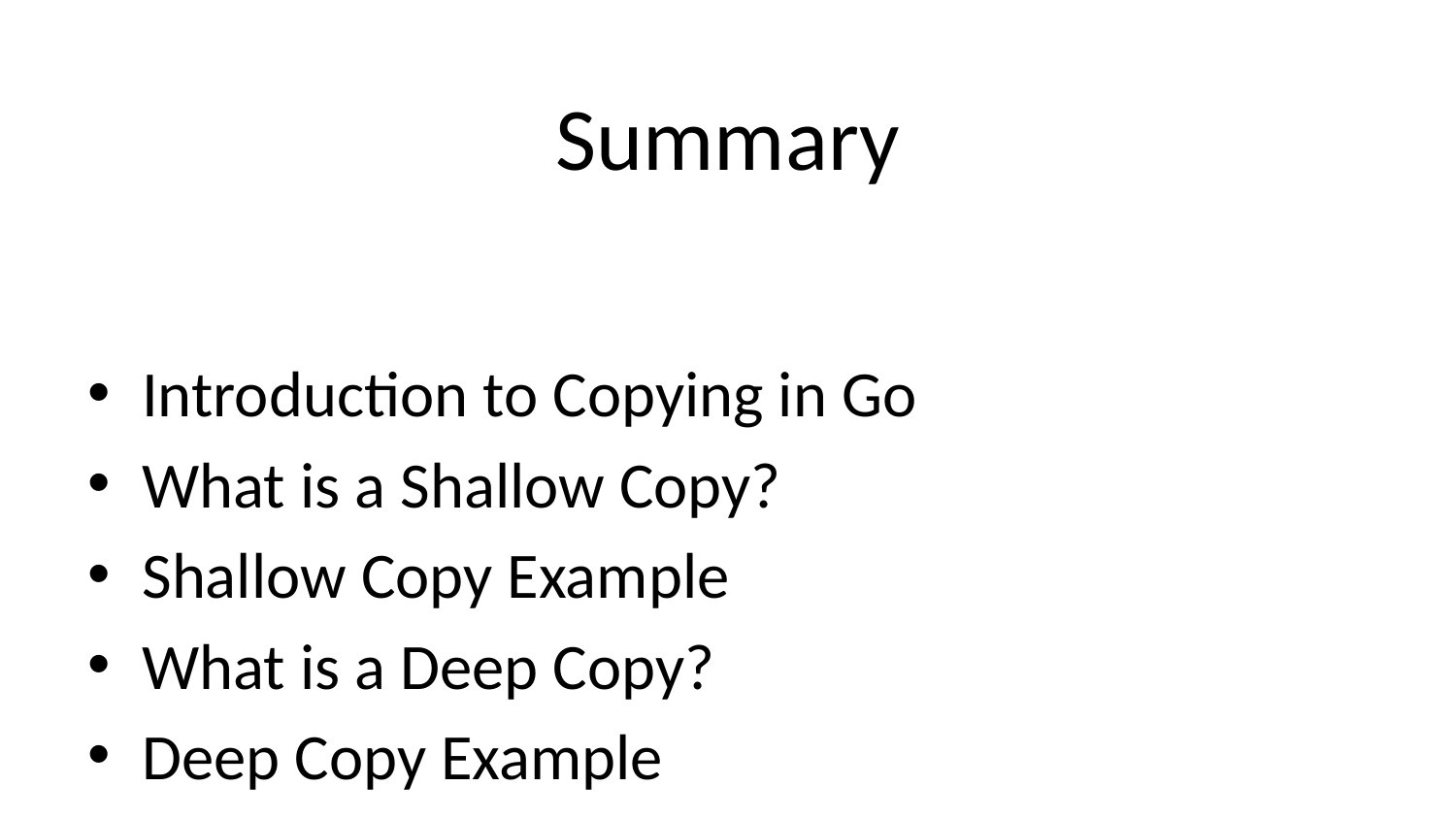

# Summary

Introduction to Copying in Go
What is a Shallow Copy?
Shallow Copy Example
What is a Deep Copy?
Deep Copy Example
Shallow vs Deep Copy - Comparison
Common Mistake: Copying Slices
Correct Way to Copy Slices
Takeaways